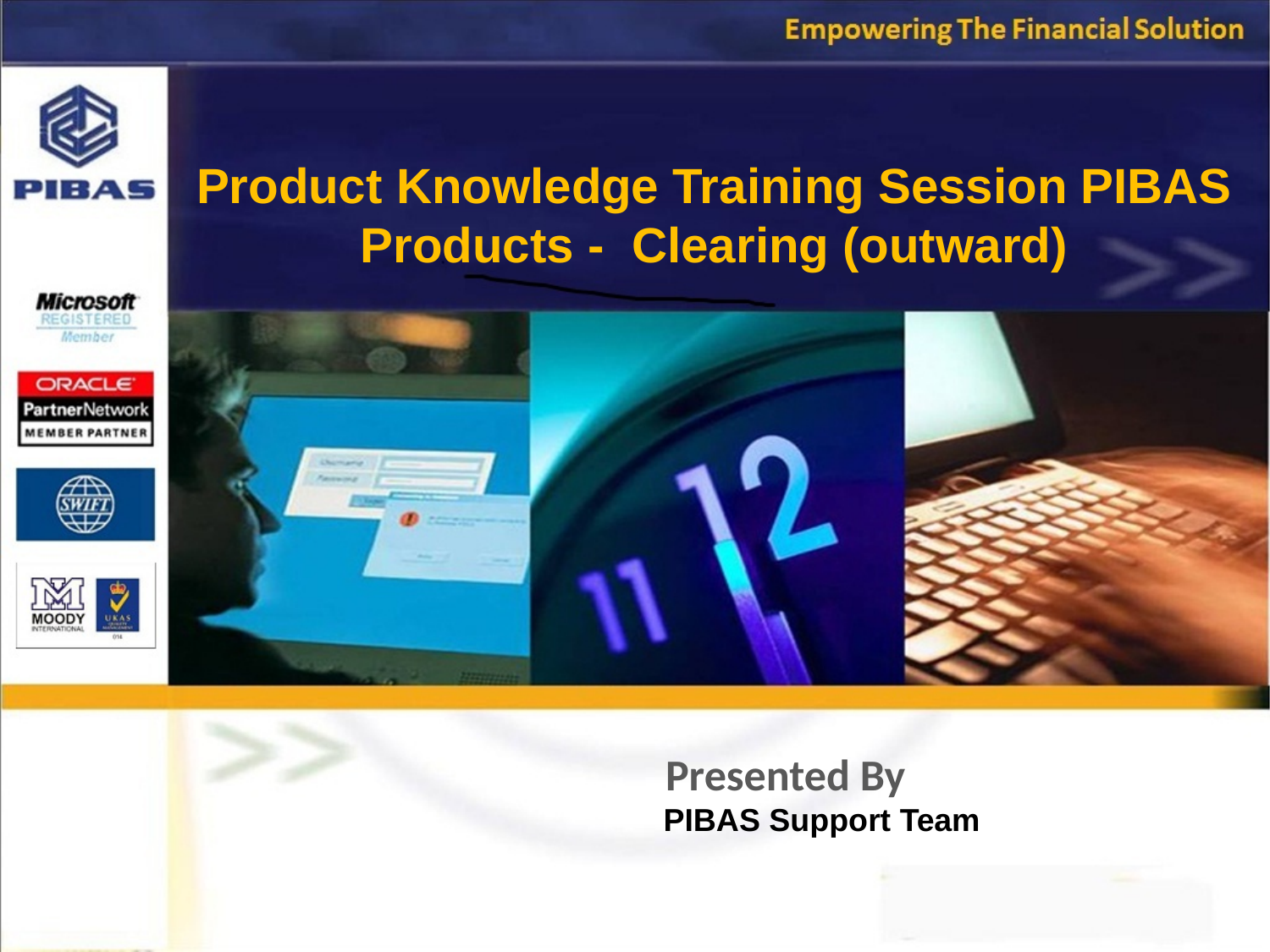

Product Knowledge Training Session PIBAS Products -  Clearing (outward)
     Presented By
PIBAS Support Team